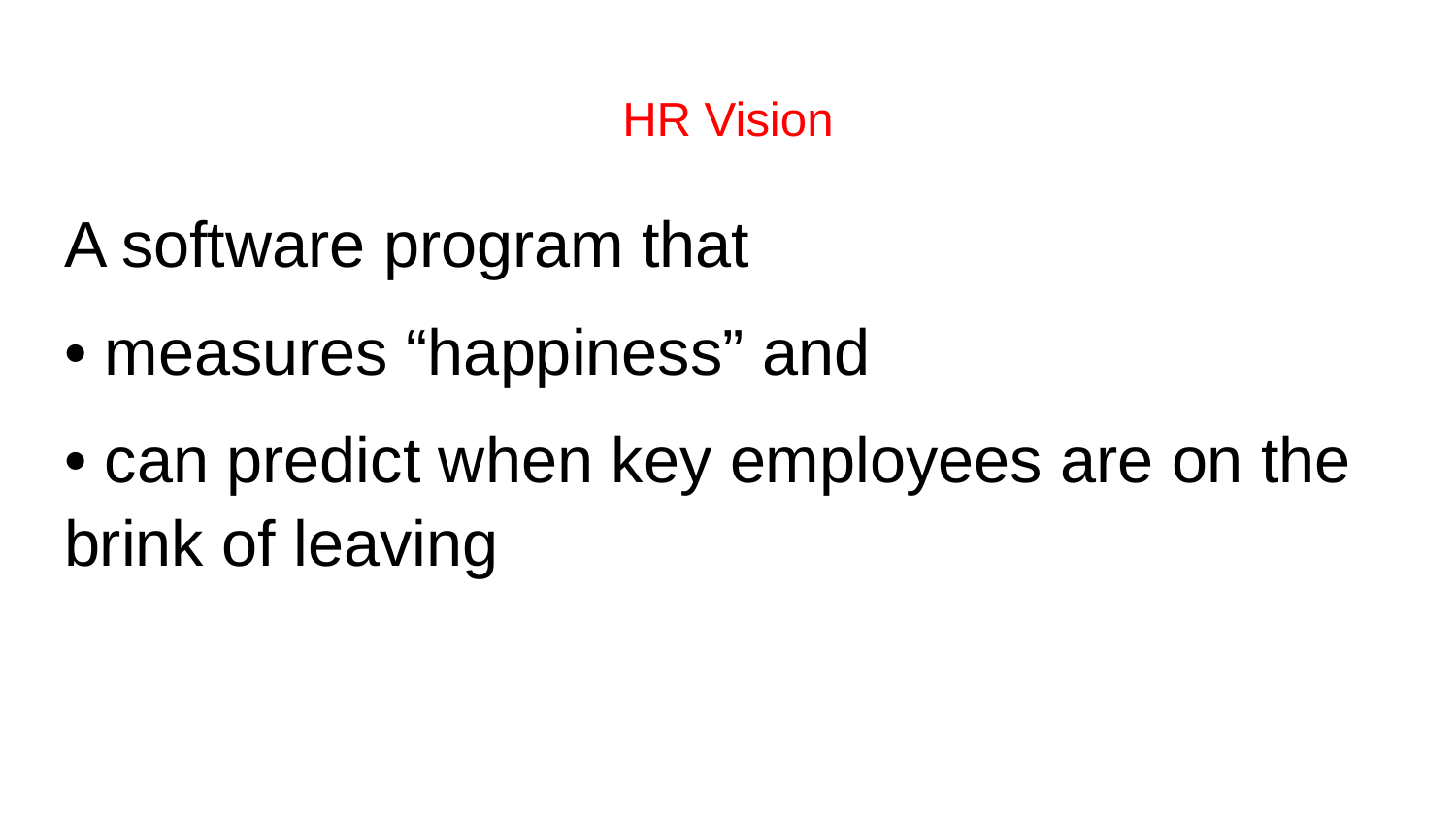

# HR Vision

A software program that
• measures “happiness” and
• can predict when key employees are on the brink of leaving